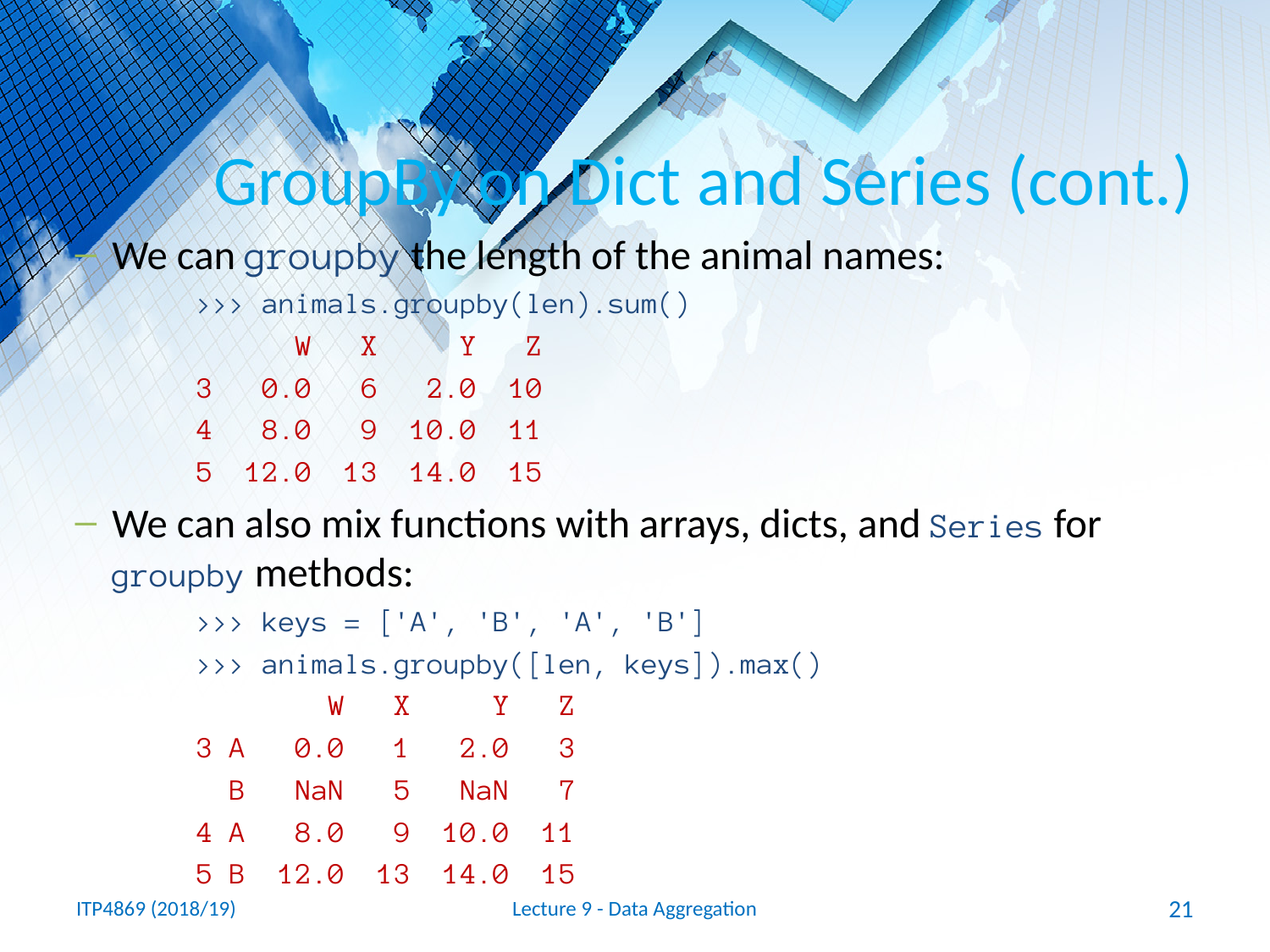

# GroupBy on Dict and Series (cont.)
We can groupby the length of the animal names:
>>> animals.groupby(len).sum()
      W   X     Y   Z
3   0.0   6   2.0  10
4   8.0   9  10.0  11
5  12.0  13  14.0  15
We can also mix functions with arrays, dicts, and Series for groupby methods:
>>> keys = ['A', 'B', 'A', 'B']
>>> animals.groupby([len, keys]).max()
        W   X     Y   Z
3 A   0.0   1   2.0   3
  B   NaN   5   NaN   7
4 A   8.0   9  10.0  11
5 B  12.0  13  14.0  15
ITP4869 (2018/19)
Lecture 9 - Data Aggregation
21